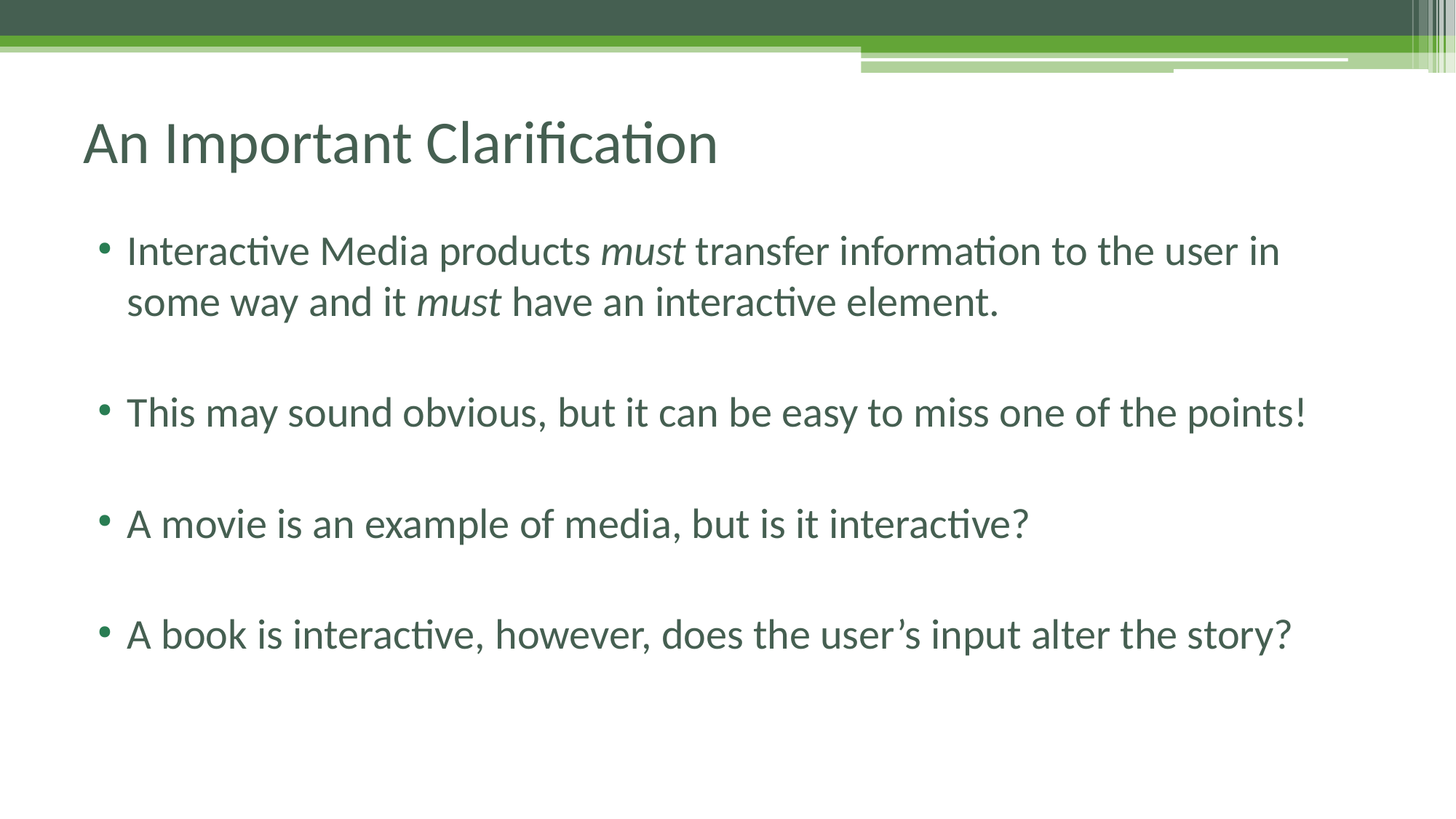

# An Important Clarification
Interactive Media products must transfer information to the user in some way and it must have an interactive element.

This may sound obvious, but it can be easy to miss one of the points!

A movie is an example of media, but is it interactive?

A book is interactive, however, does the user’s input alter the story?